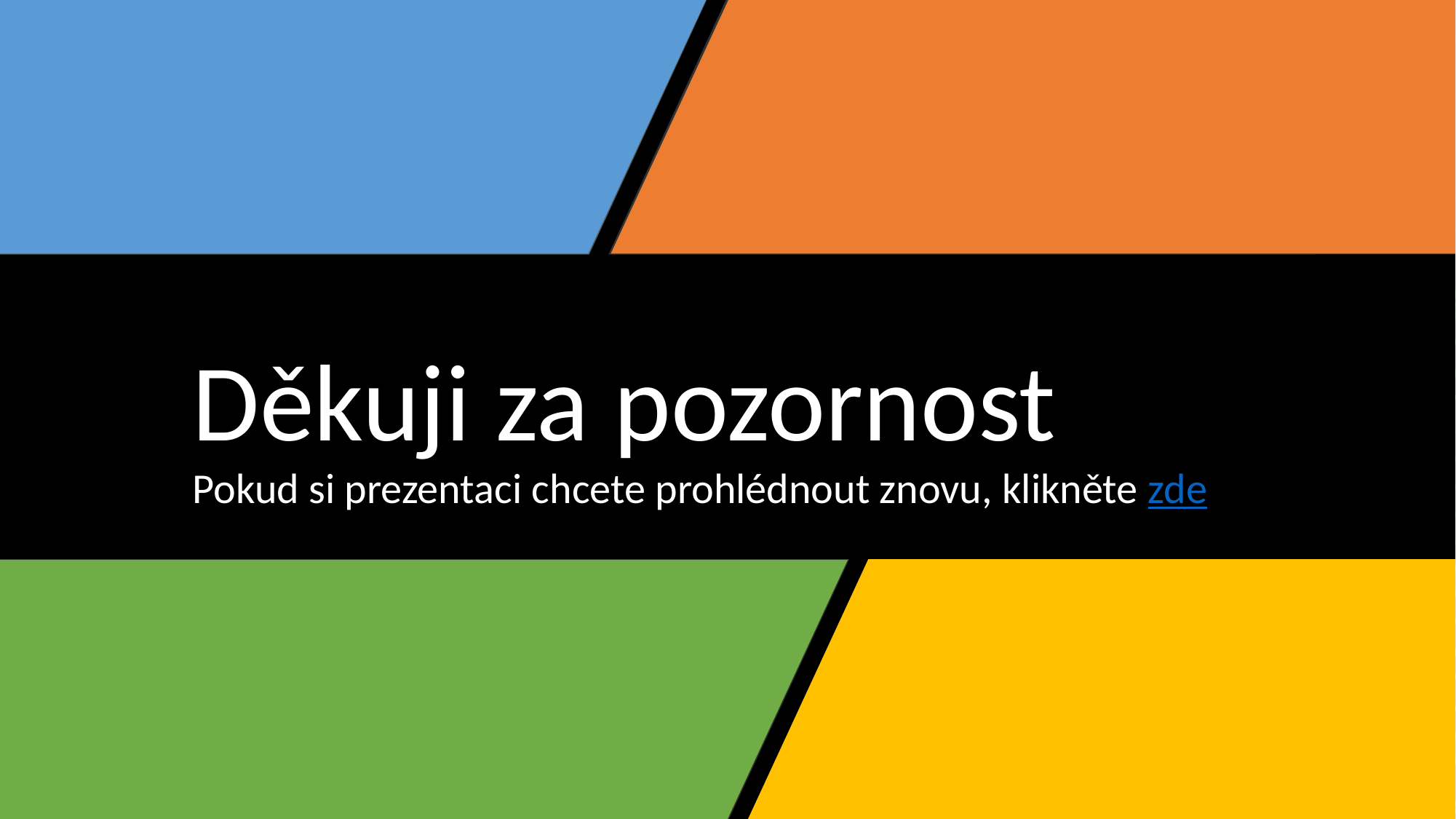

# Děkuji za pozornost
Pokud si prezentaci chcete prohlédnout znovu, klikněte zde